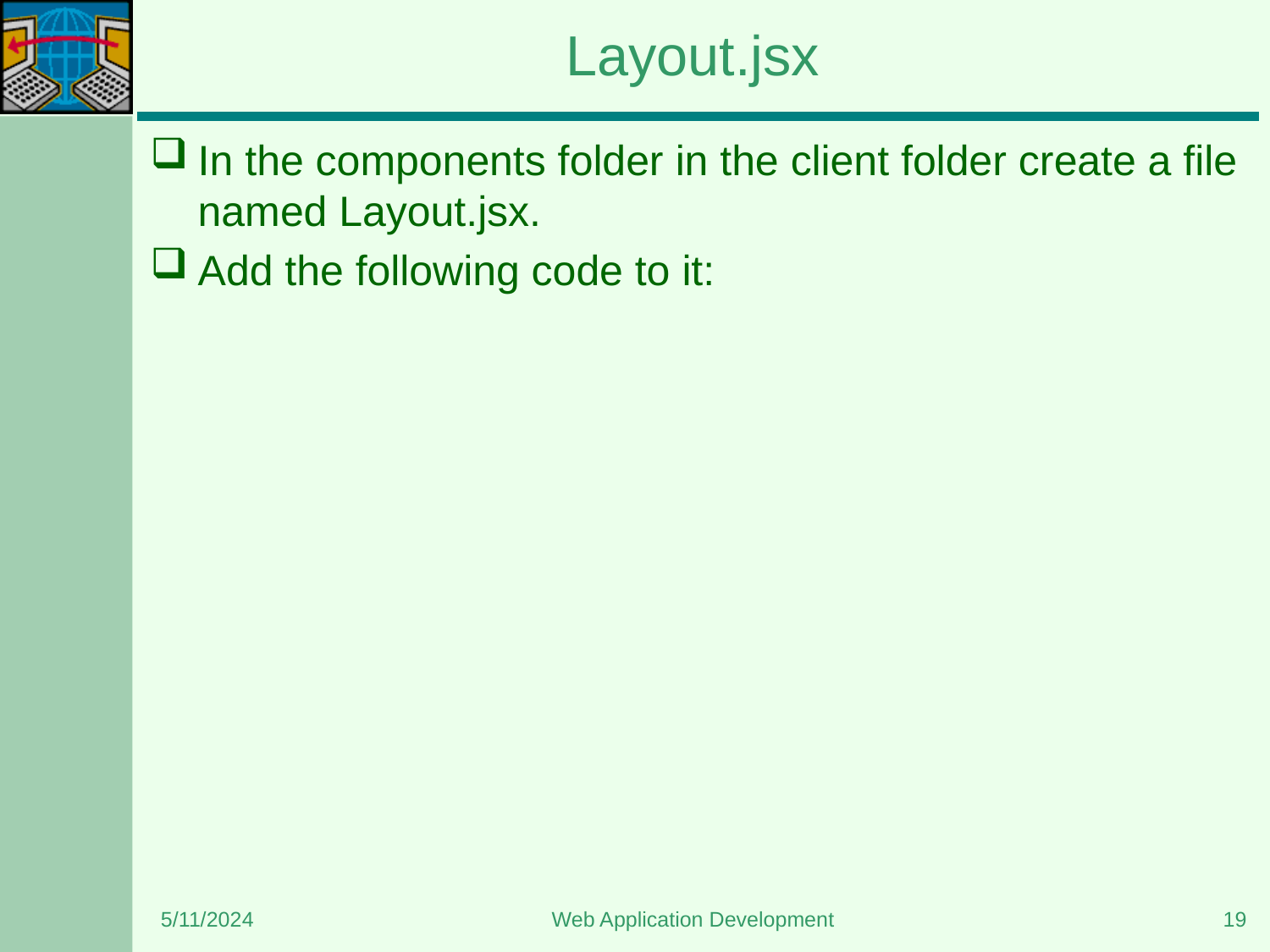

# Layout.jsx
In the components folder in the client folder create a file named Layout.jsx.
Add the following code to it:
5/11/2024
Web Application Development
19